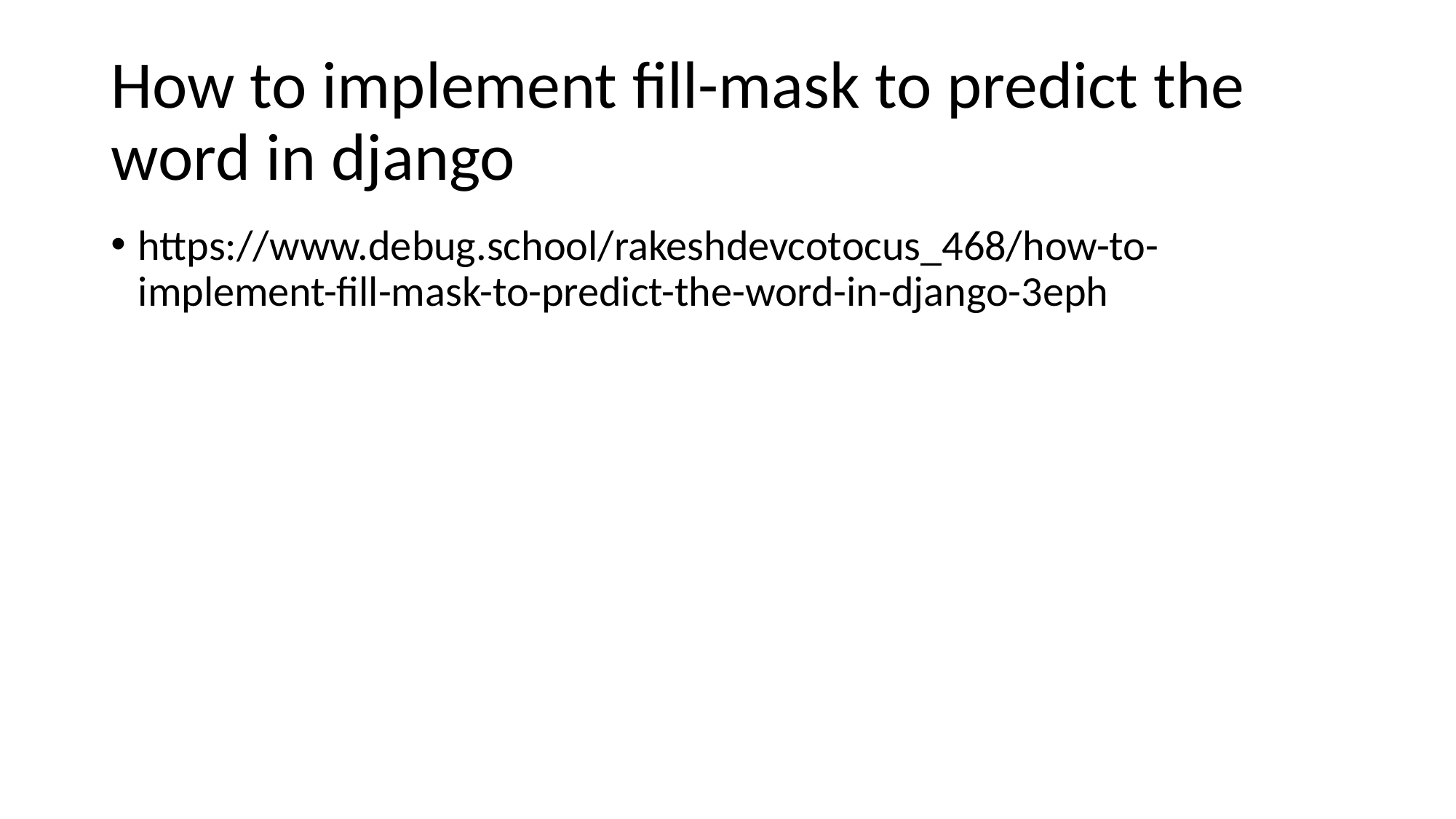

# How to implement fill-mask to predict the word in django
https://www.debug.school/rakeshdevcotocus_468/how-to-implement-fill-mask-to-predict-the-word-in-django-3eph